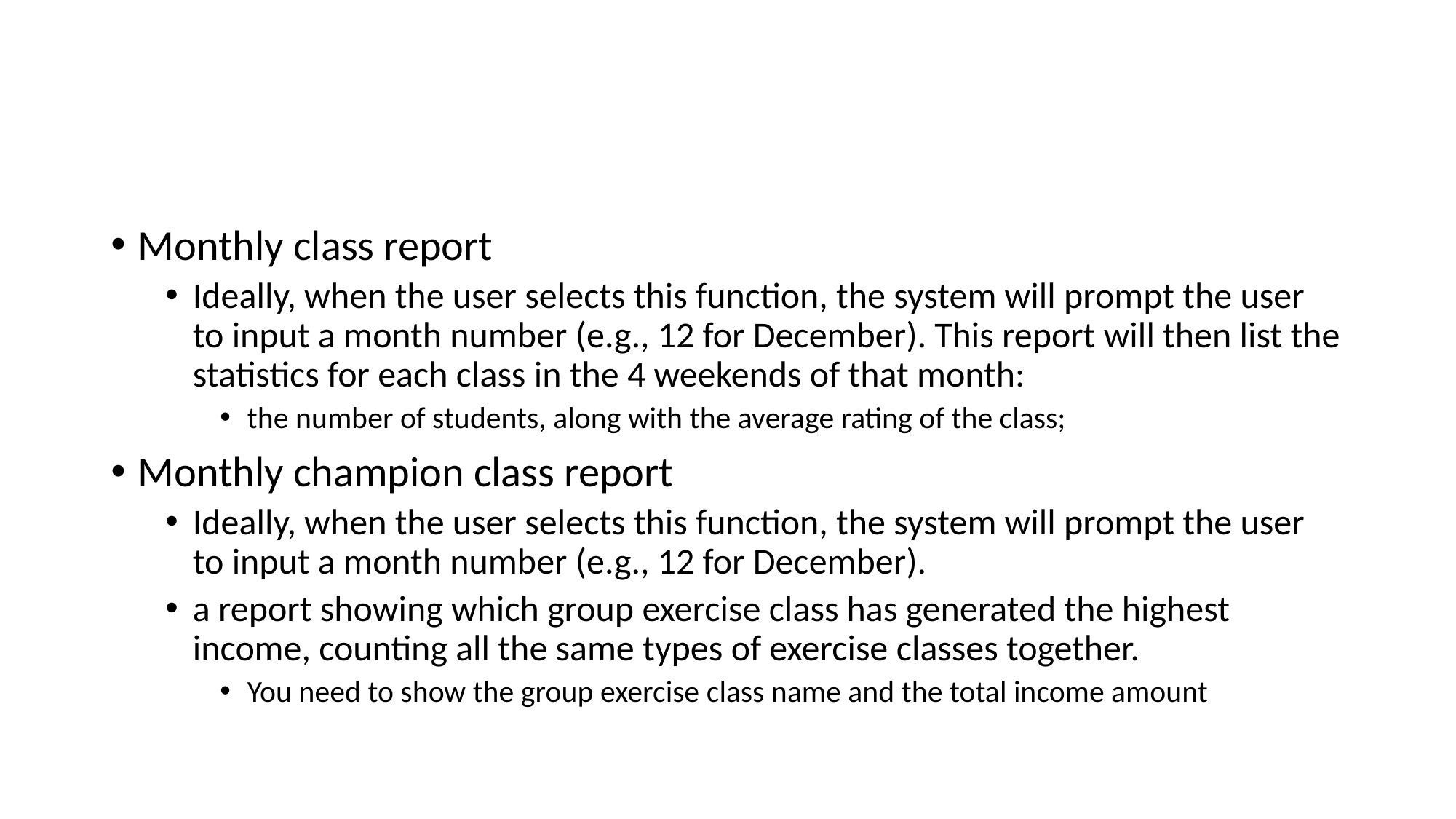

#
Monthly class report
Ideally, when the user selects this function, the system will prompt the user to input a month number (e.g., 12 for December). This report will then list the statistics for each class in the 4 weekends of that month:
the number of students, along with the average rating of the class;
Monthly champion class report
Ideally, when the user selects this function, the system will prompt the user to input a month number (e.g., 12 for December).
a report showing which group exercise class has generated the highest income, counting all the same types of exercise classes together.
You need to show the group exercise class name and the total income amount